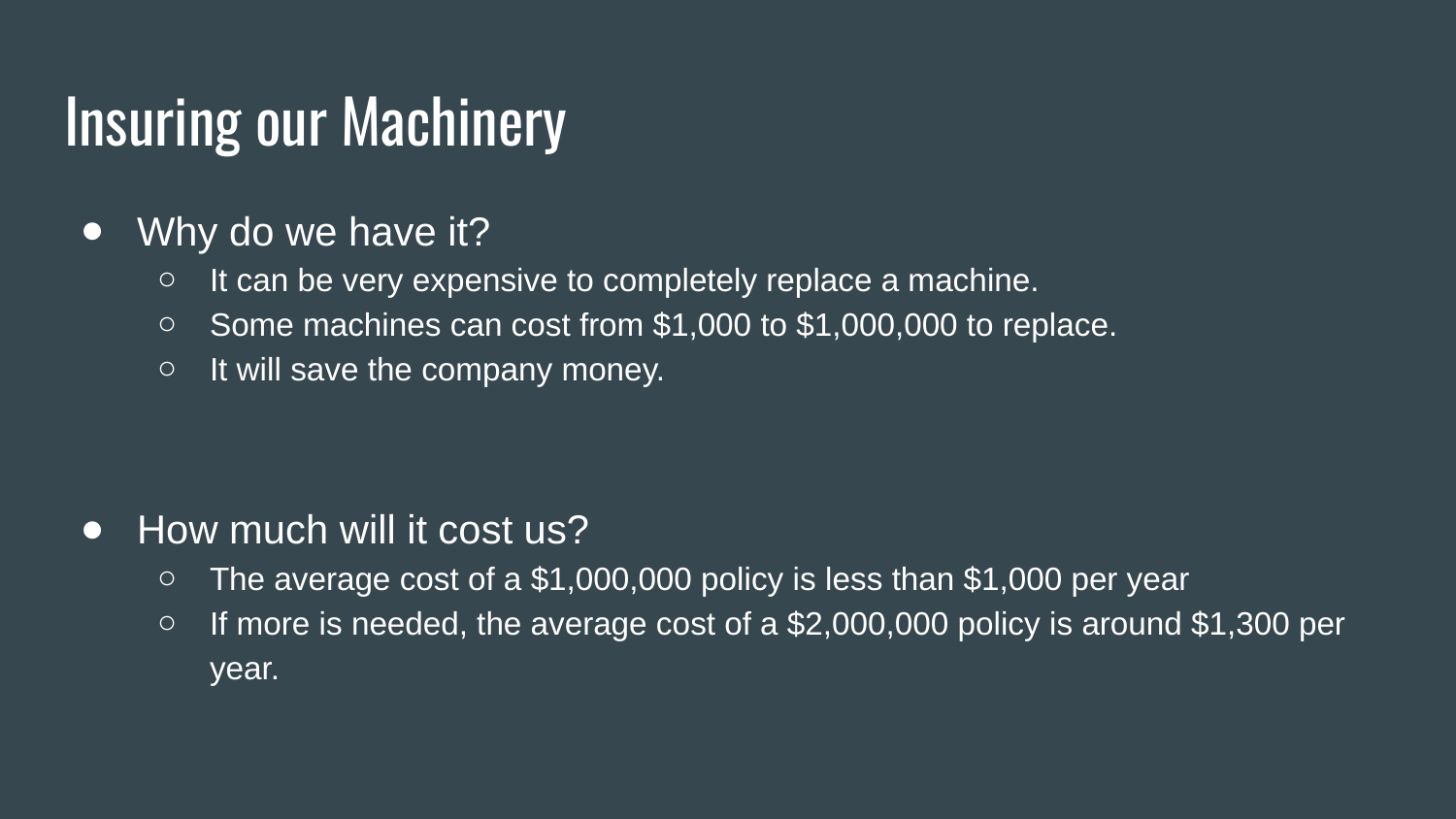

# Insuring our Machinery
Why do we have it?
It can be very expensive to completely replace a machine.
Some machines can cost from $1,000 to $1,000,000 to replace.
It will save the company money.

How much will it cost us?
The average cost of a $1,000,000 policy is less than $1,000 per year
If more is needed, the average cost of a $2,000,000 policy is around $1,300 per year.